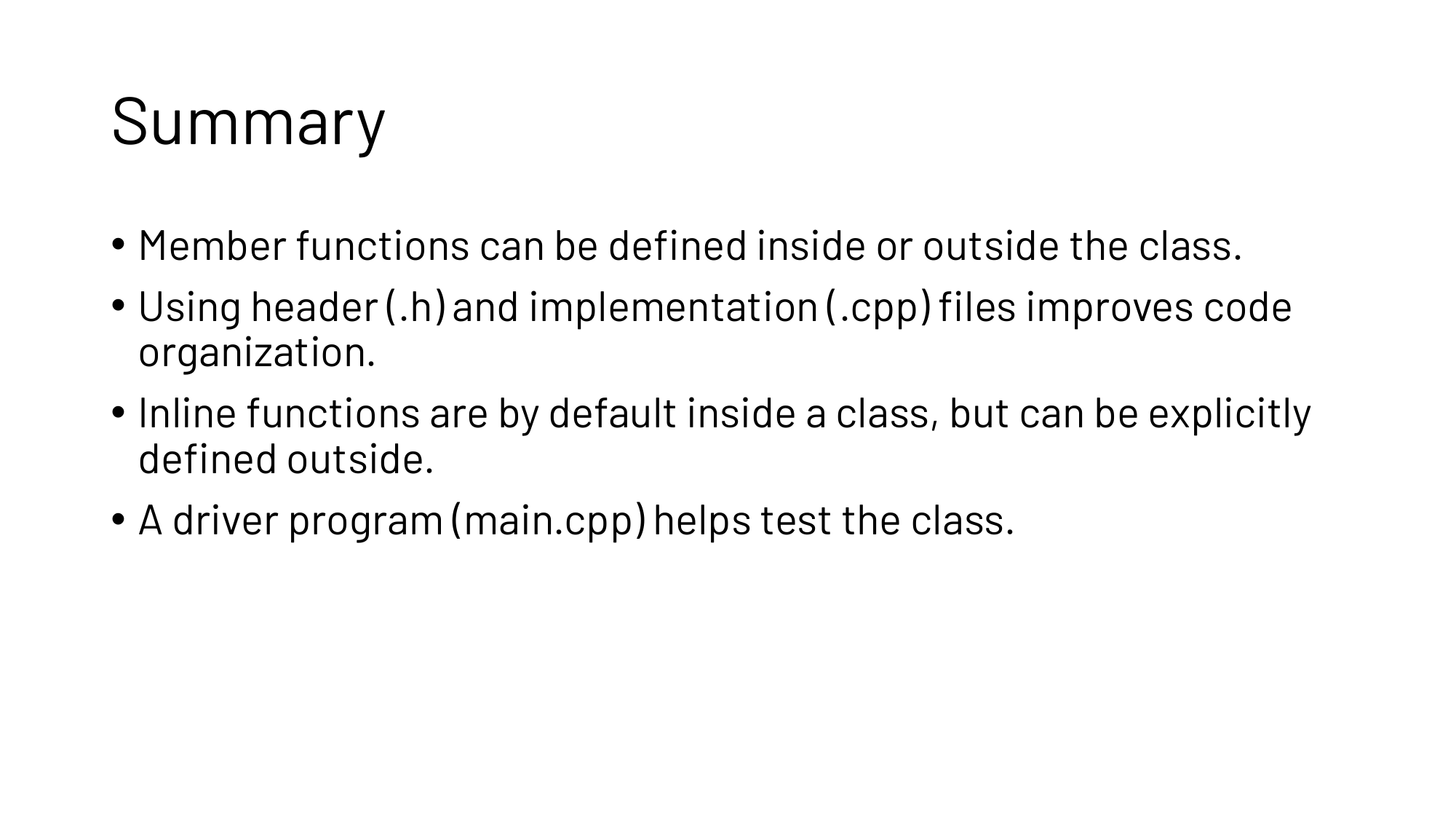

# Summary
Member functions can be defined inside or outside the class.
Using header (.h) and implementation (.cpp) files improves code organization.
Inline functions are by default inside a class, but can be explicitly defined outside.
A driver program (main.cpp) helps test the class.